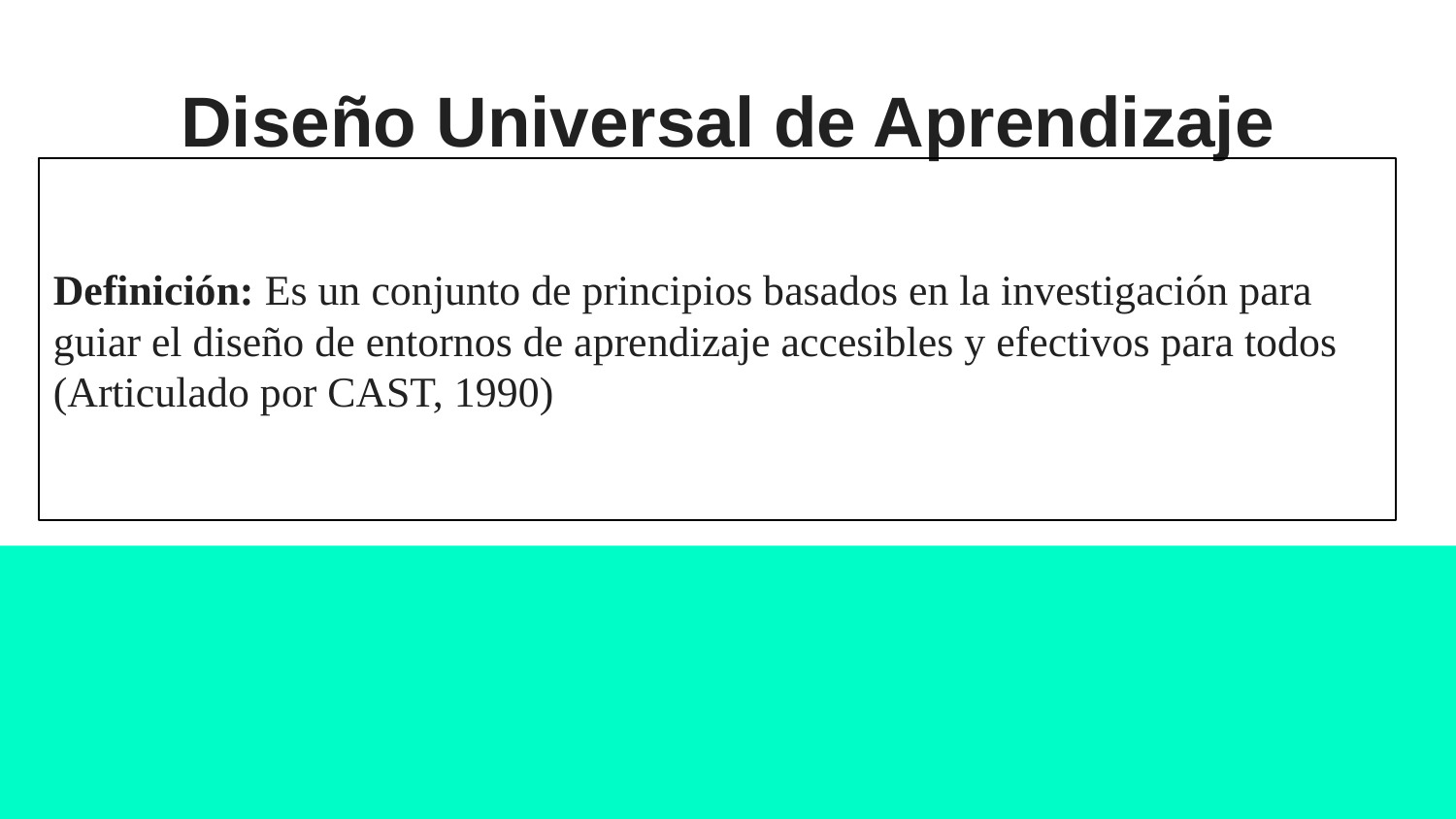

# Diseño Universal de Aprendizaje
Definición: Es un conjunto de principios basados en la investigación para guiar el diseño de entornos de aprendizaje accesibles y efectivos para todos (Articulado por CAST, 1990)